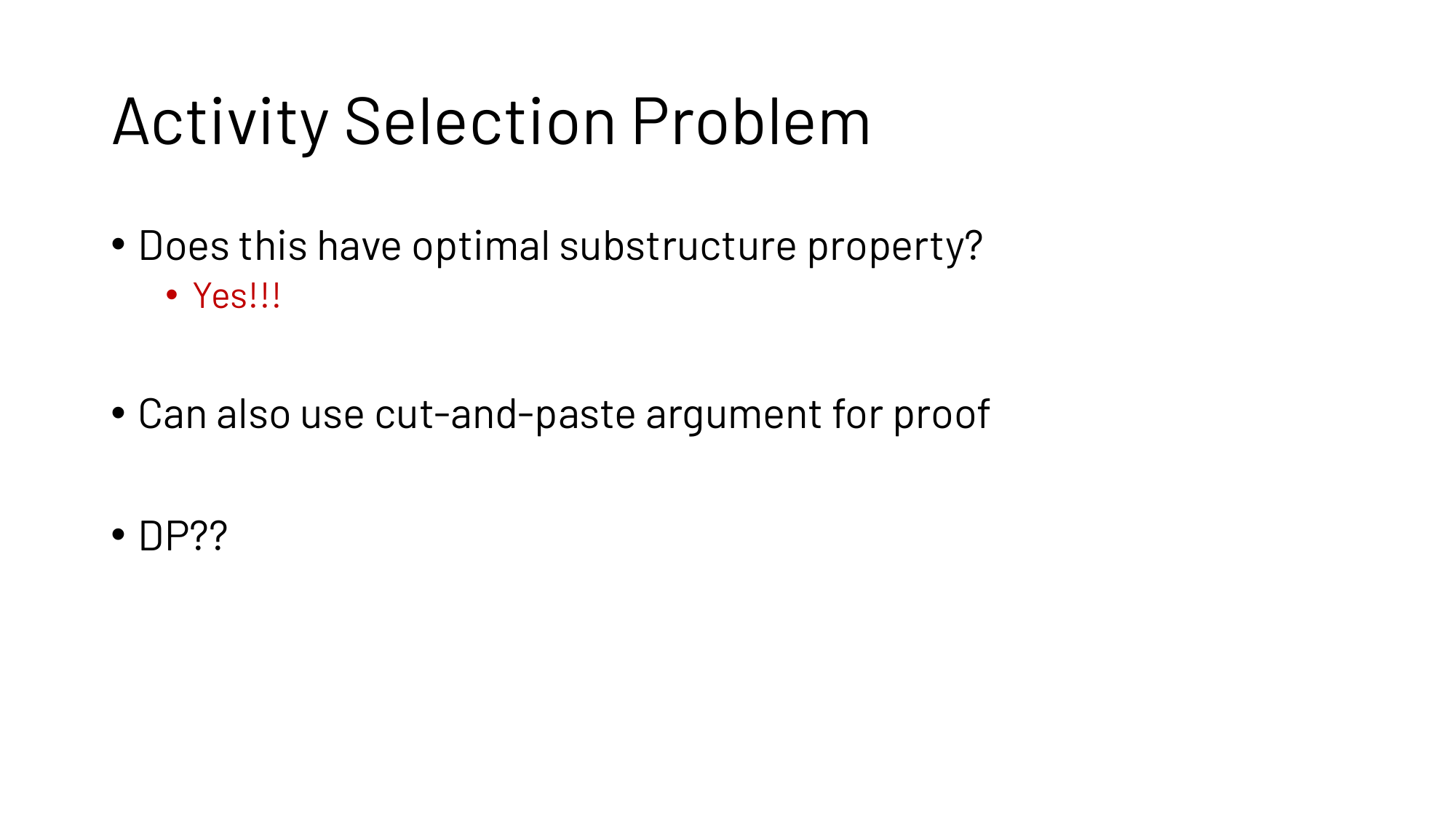

# Activity Selection Problem
Does this have optimal substructure property?
Yes!!!

Can also use cut-and-paste argument for proof

DP??